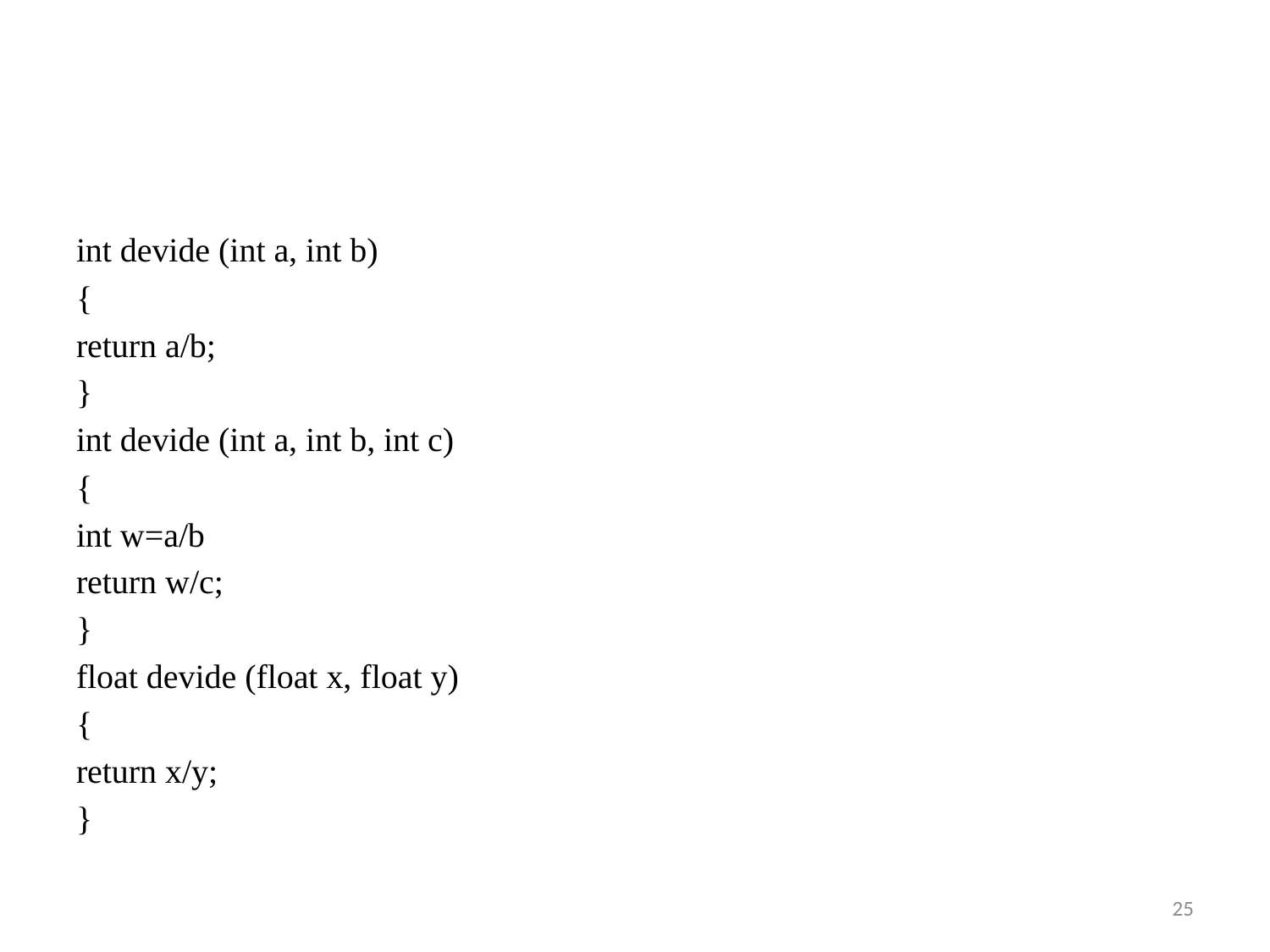

#
int devide (int a, int b)
{
return a/b;
}
int devide (int a, int b, int c)
{
int w=a/b
return w/c;
}
float devide (float x, float y)
{
return x/y;
}

25